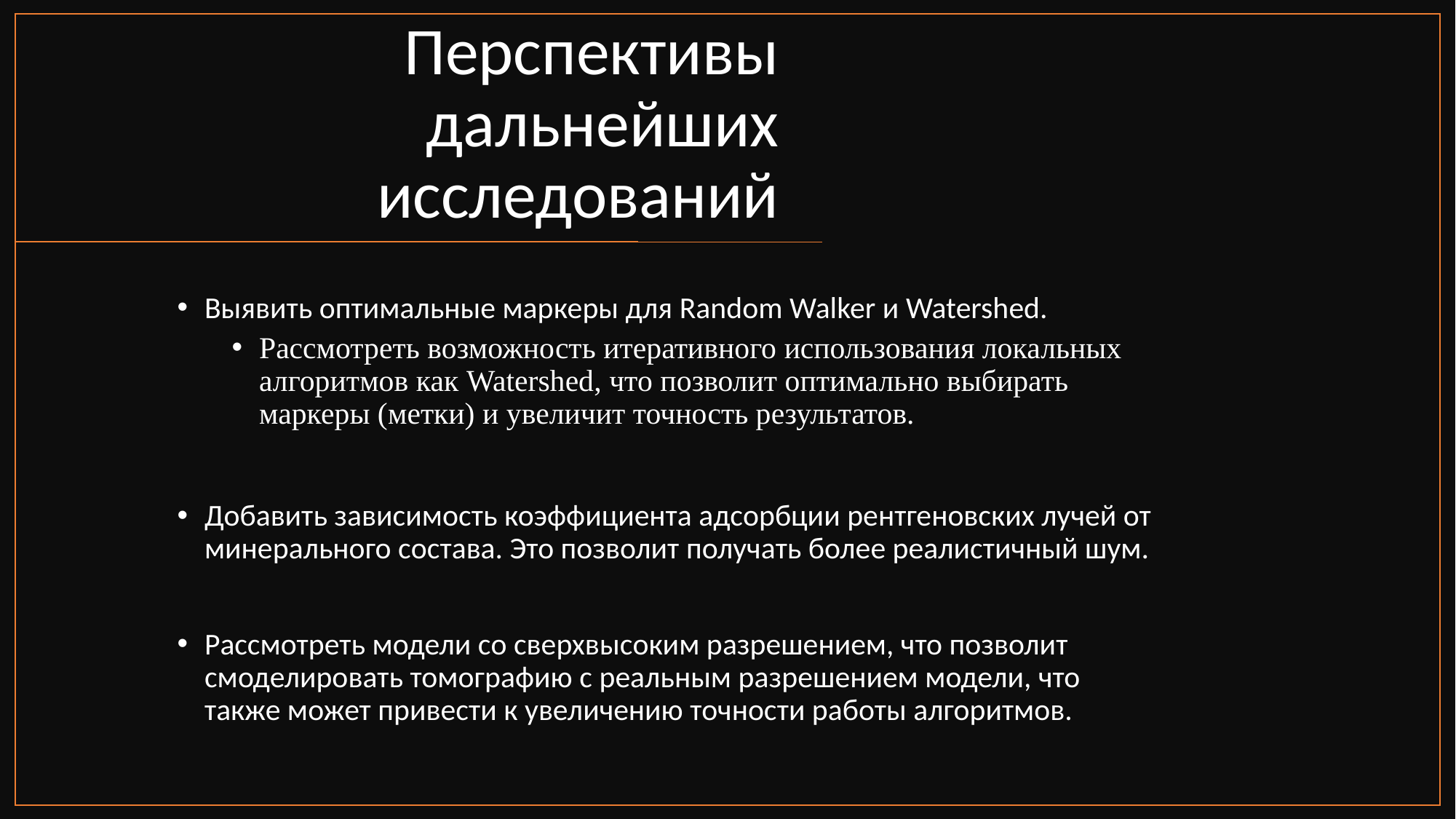

# Перспективы дальнейших исследований
Выявить оптимальные маркеры для Random Walker и Watershed.
Рассмотреть возможность итеративного использования локальных алгоритмов как Watershed, что позволит оптимально выбирать маркеры (метки) и увеличит точность результатов.

Добавить зависимость коэффициента адсорбции рентгеновских лучей от минерального состава. Это позволит получать более реалистичный шум.

Рассмотреть модели со сверхвысоким разрешением, что позволит смоделировать томографию с реальным разрешением модели, что также может привести к увеличению точности работы алгоритмов.